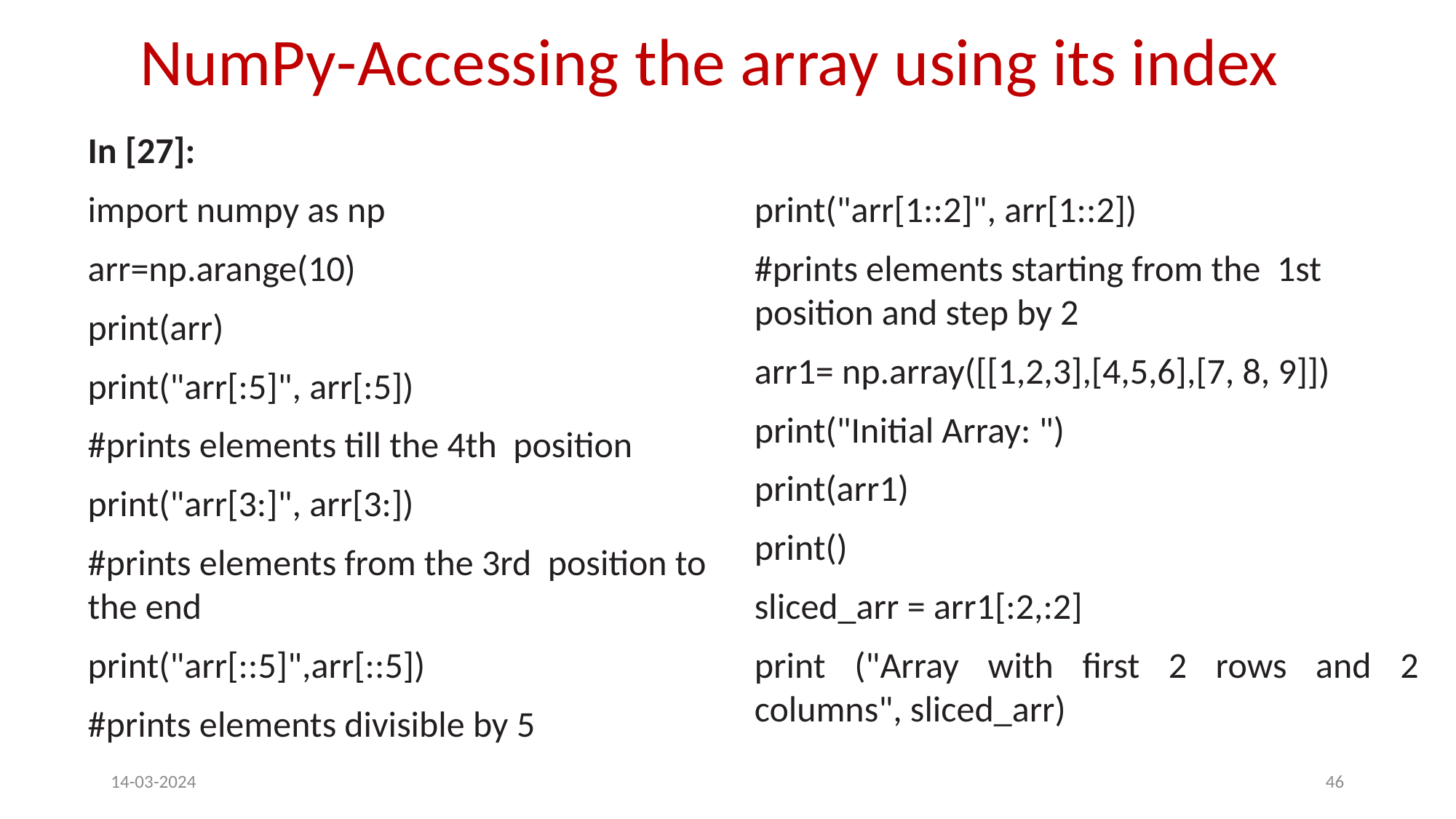

# NumPy-Accessing the array using its index
In [27]:
import numpy as np
arr=np.arange(10)
print(arr)
print("arr[:5]", arr[:5])
#prints elements till the 4th  position
print("arr[3:]", arr[3:])
#prints elements from the 3rd  position to the end
print("arr[::5]",arr[::5])
#prints elements divisible by 5

print("arr[1::2]", arr[1::2])
#prints elements starting from the  1st position and step by 2
arr1= np.array([[1,2,3],[4,5,6],[7, 8, 9]])
print("Initial Array: ")
print(arr1)
print()
sliced_arr = arr1[:2,:2]
print ("Array with first 2 rows and 2 columns", sliced_arr)

14-03-2024
46